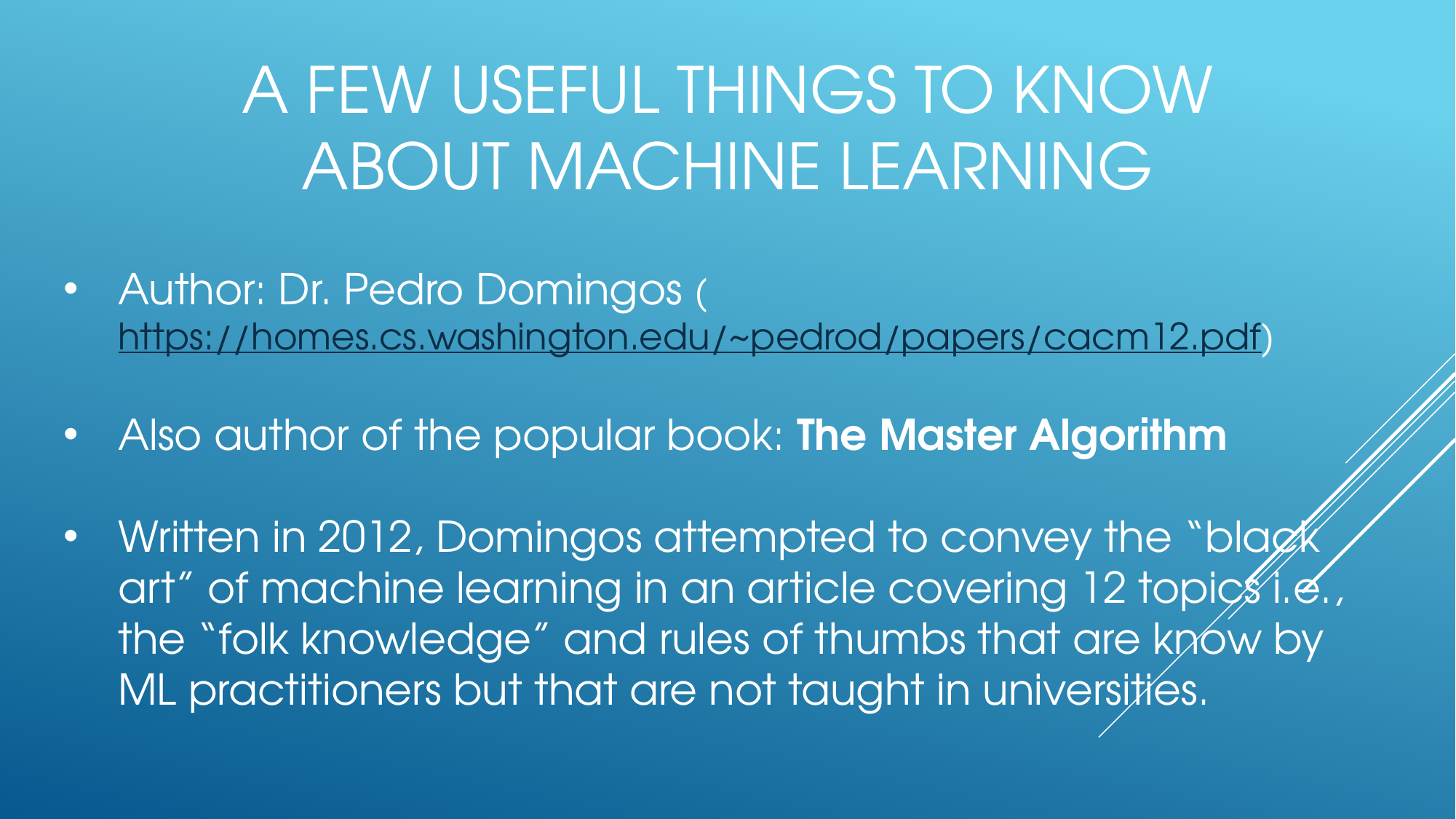

# A Few Useful Things to Know about Machine Learning
Author: Dr. Pedro Domingos (https://homes.cs.washington.edu/~pedrod/papers/cacm12.pdf)

Also author of the popular book: The Master Algorithm

Written in 2012, Domingos attempted to convey the “black art” of machine learning in an article covering 12 topics i.e., the “folk knowledge” and rules of thumbs that are know by ML practitioners but that are not taught in universities.